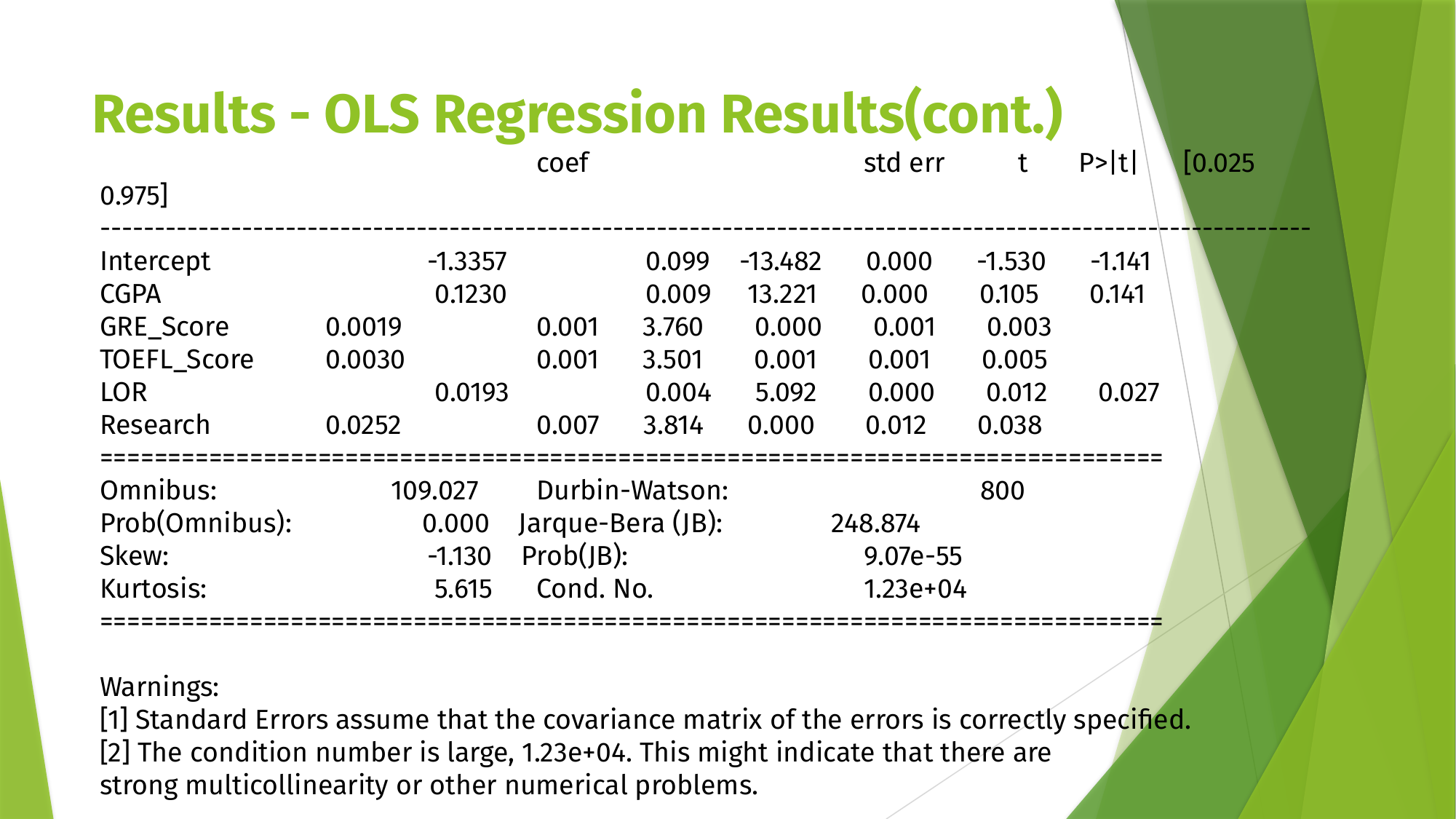

# Results - OLS Regression Results(cont.)
 				coef			std err          t       P>|t|      [0.025      0.975]
---------------------------------------------------------------------------------------------------------------
Intercept      		-1.3357      	0.099    -13.482      0.000      -1.530      -1.141
CGPA            		 0.1230      	0.009     13.221      0.000       0.105       0.141
GRE_Score       	 0.0019      	0.001      3.760       0.000       0.001       0.003
TOEFL_Score     	 0.0030      	0.001      3.501       0.001       0.001       0.005
LOR            		 0.0193      	0.004      5.092       0.000       0.012       0.027
Research        	 0.0252      	0.007      3.814      0.000       0.012       0.038
==============================================================================
Omnibus:                        109.027   	Durbin-Watson:                 	   	 800
Prob(Omnibus):                  0.000    Jarque-Bera (JB):               248.874
Skew:                          	-1.130    Prob(JB):                       	9.07e-55
Kurtosis:                       	 5.615   	Cond. No.                     	1.23e+04
==============================================================================

Warnings:
[1] Standard Errors assume that the covariance matrix of the errors is correctly specified.
[2] The condition number is large, 1.23e+04. This might indicate that there are
strong multicollinearity or other numerical problems.